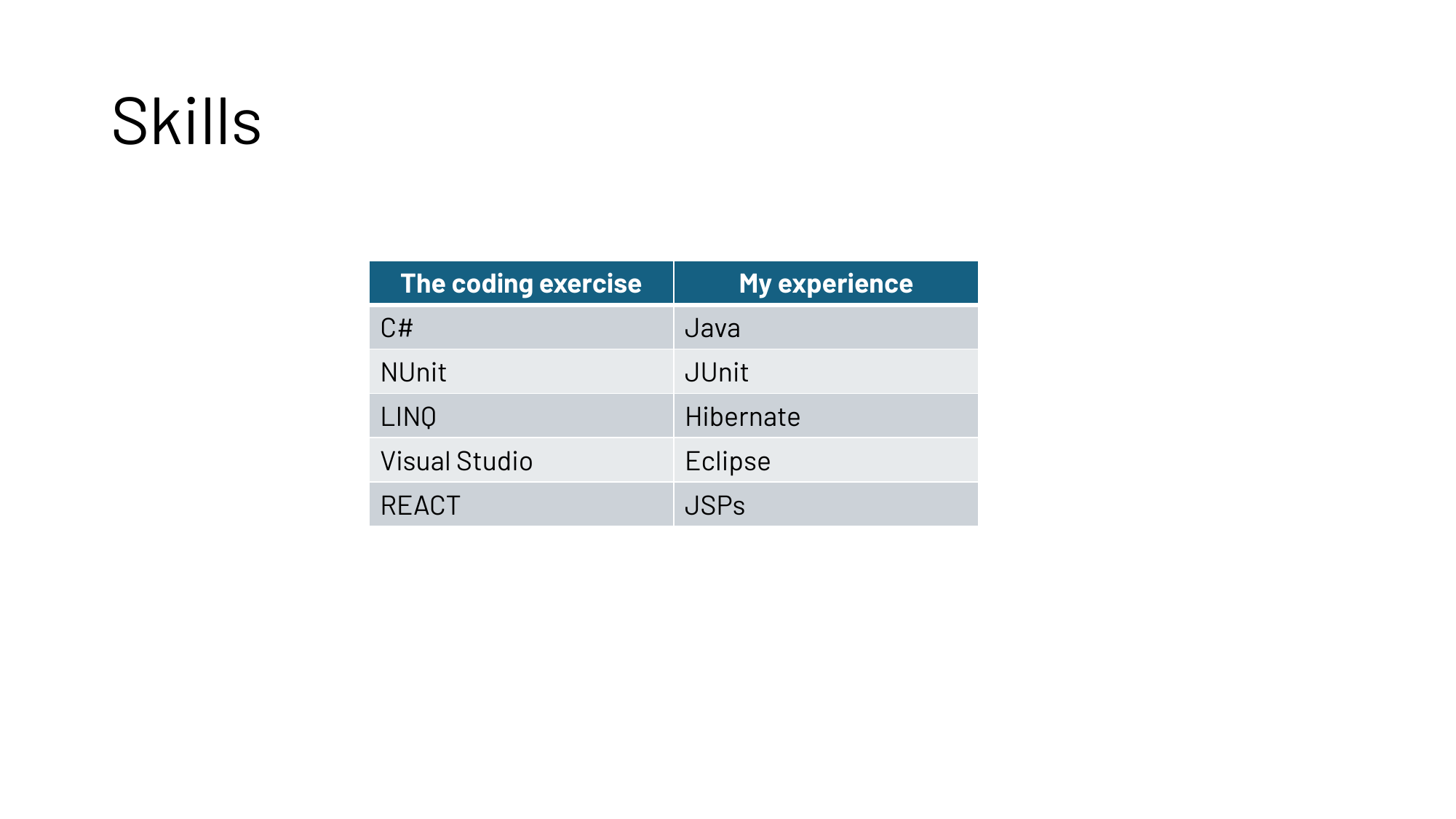

# Skills
| The coding exercise | My experience |
| --- | --- |
| C# | Java |
| NUnit | JUnit |
| LINQ | Hibernate |
| Visual Studio | Eclipse |
| REACT | JSPs |